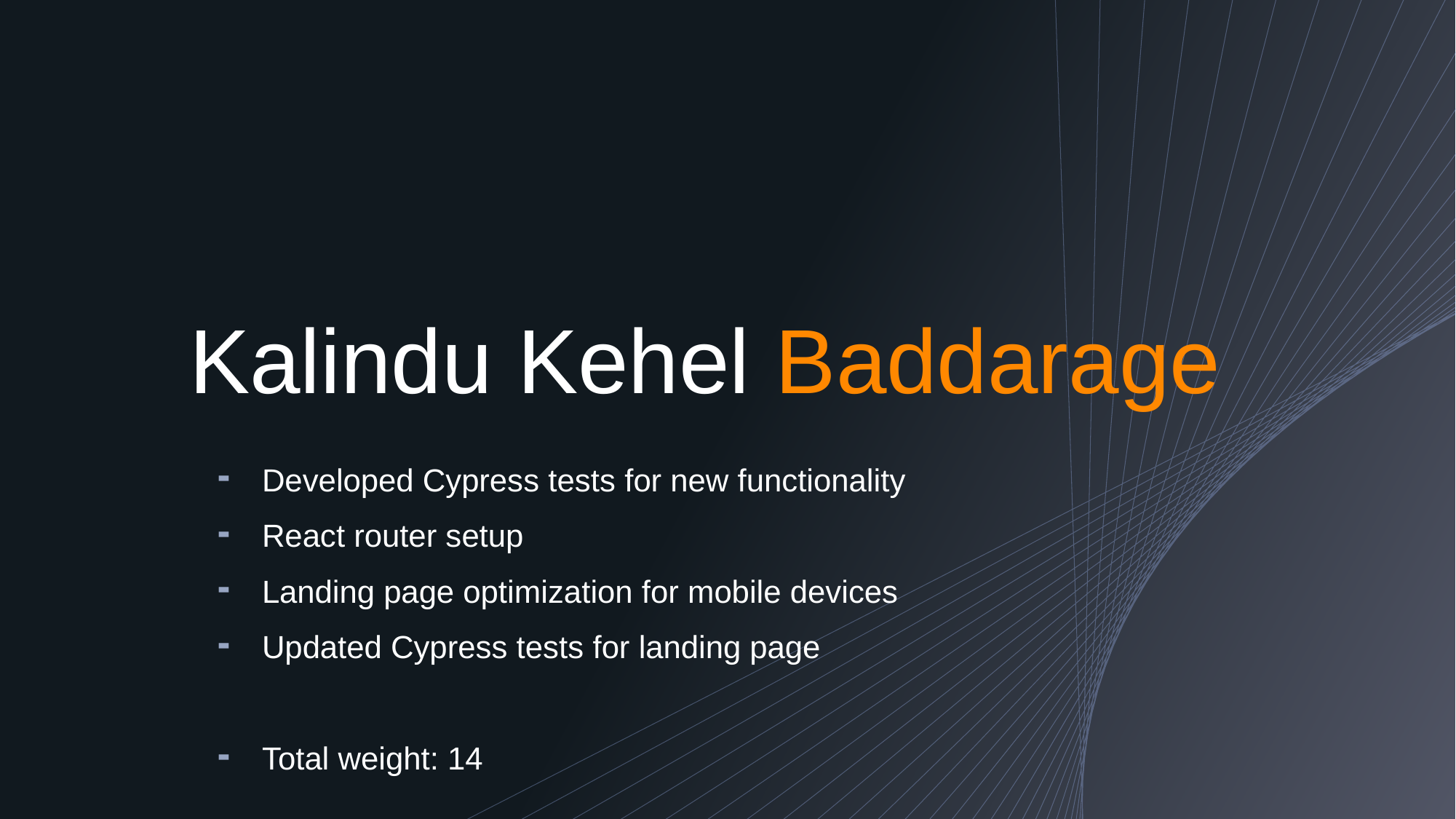

# Kalindu Kehel Baddarage
Developed Cypress tests for new functionality
React router setup
Landing page optimization for mobile devices
Updated Cypress tests for landing page

Total weight: 14